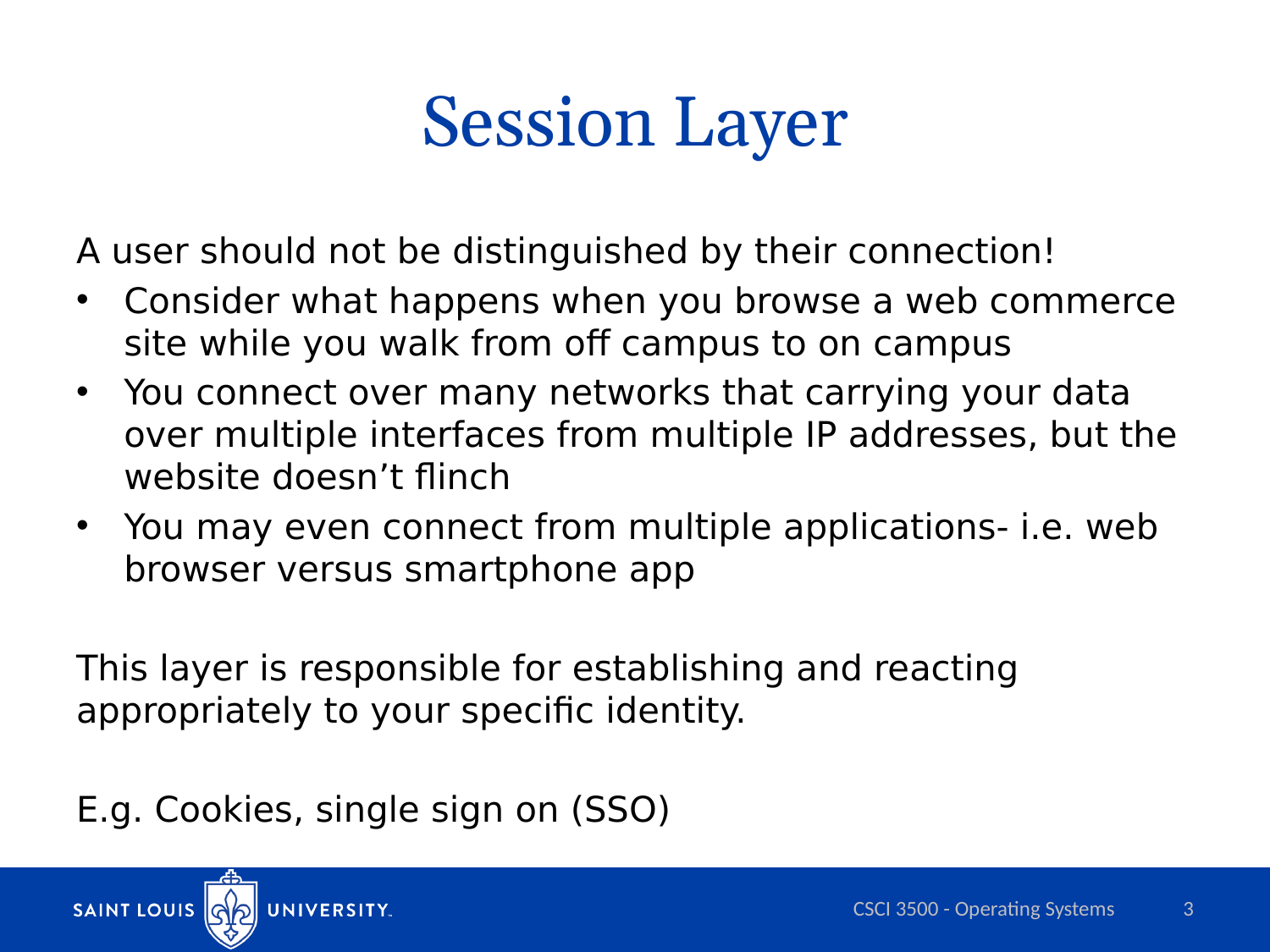

# Session Layer
A user should not be distinguished by their connection!
Consider what happens when you browse a web commerce site while you walk from off campus to on campus
You connect over many networks that carrying your data over multiple interfaces from multiple IP addresses, but the website doesn’t flinch
You may even connect from multiple applications- i.e. web browser versus smartphone app

This layer is responsible for establishing and reacting appropriately to your specific identity.

E.g. Cookies, single sign on (SSO)

CSCI 3500 - Operating Systems
3